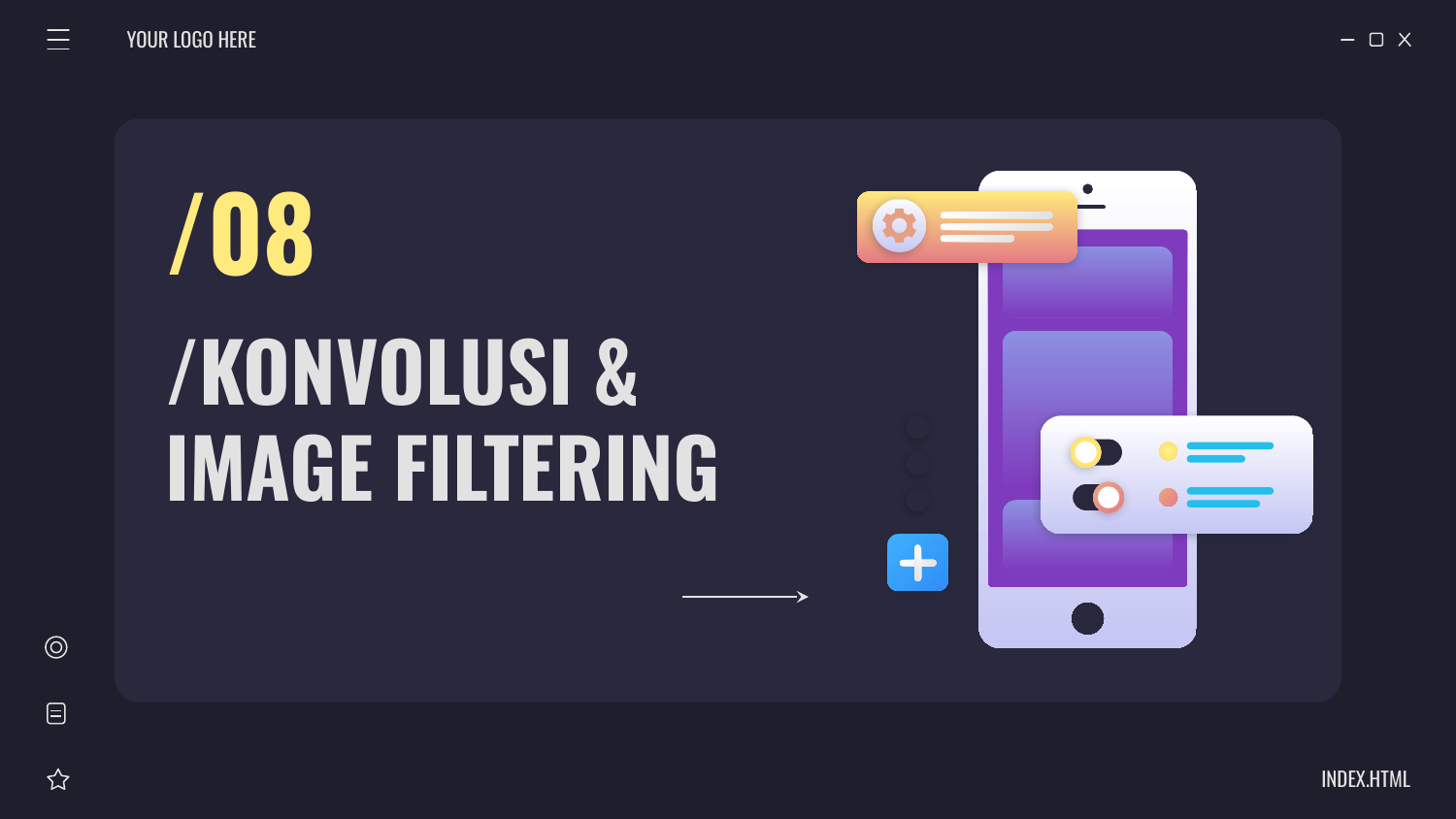

YOUR LOGO HERE

/08

# /KONVOLUSI & IMAGE FILTERING

INDEX.HTML